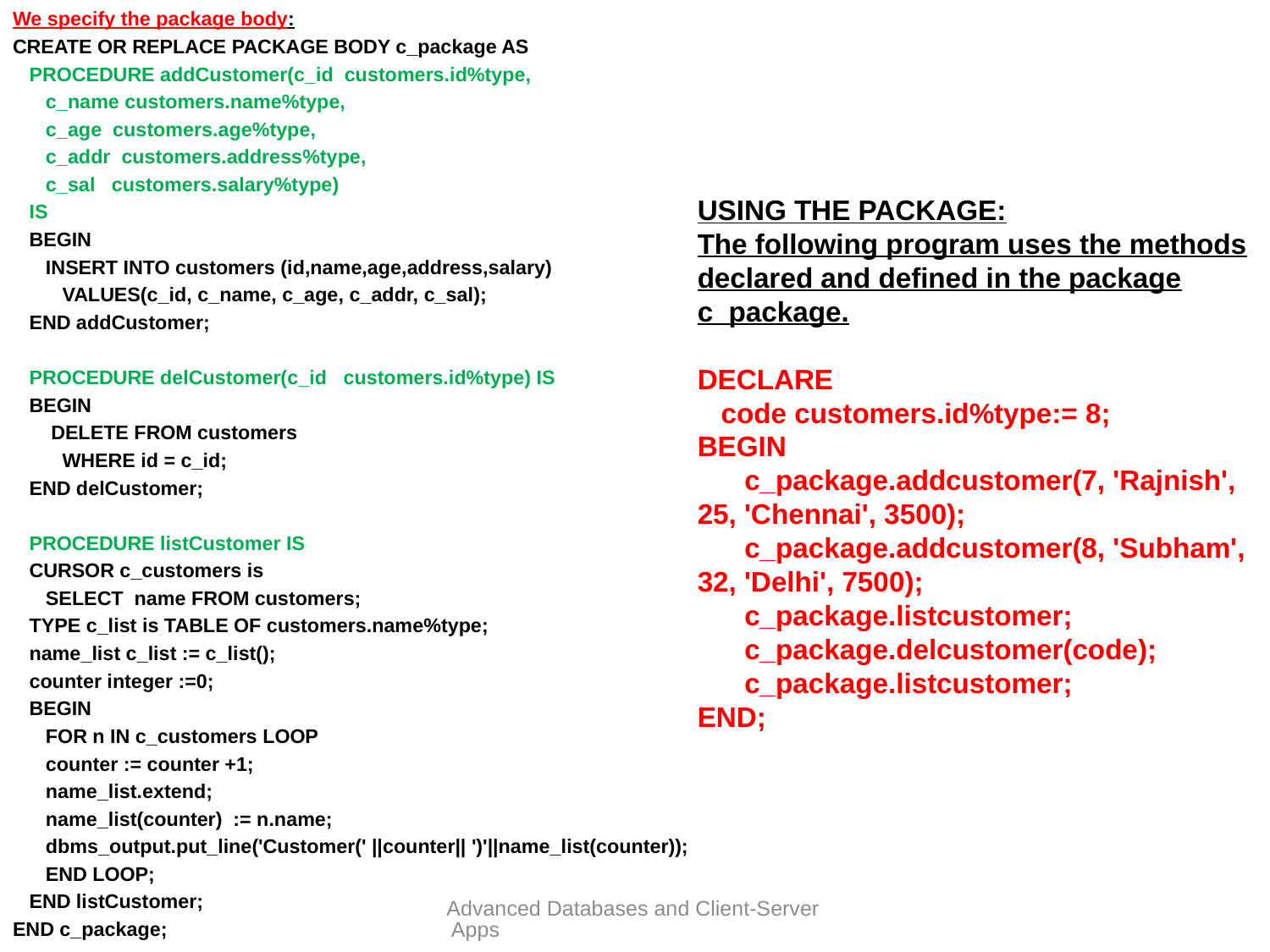

We specify the package body:
CREATE OR REPLACE PACKAGE BODY c_package AS
   PROCEDURE addCustomer(c_id  customers.id%type,
      c_name customers.name%type,
      c_age  customers.age%type,
      c_addr  customers.address%type,
      c_sal   customers.salary%type)
   IS
   BEGIN
      INSERT INTO customers (id,name,age,address,salary)
         VALUES(c_id, c_name, c_age, c_addr, c_sal);
   END addCustomer;

   PROCEDURE delCustomer(c_id   customers.id%type) IS
   BEGIN
       DELETE FROM customers
         WHERE id = c_id;
   END delCustomer;

   PROCEDURE listCustomer IS
   CURSOR c_customers is
      SELECT  name FROM customers;
   TYPE c_list is TABLE OF customers.name%type;
   name_list c_list := c_list();
   counter integer :=0;
   BEGIN
      FOR n IN c_customers LOOP
      counter := counter +1;
      name_list.extend;
      name_list(counter)  := n.name;
      dbms_output.put_line('Customer(' ||counter|| ')'||name_list(counter));
      END LOOP;
   END listCustomer;
END c_package;

USING THE PACKAGE:
The following program uses the methods declared and defined in the package c_package.

DECLARE
   code customers.id%type:= 8;
BEGIN
      c_package.addcustomer(7, 'Rajnish', 25, 'Chennai', 3500);
      c_package.addcustomer(8, 'Subham', 32, 'Delhi', 7500);
      c_package.listcustomer;
      c_package.delcustomer(code);
      c_package.listcustomer;
END;
Advanced Databases and Client-Server Apps